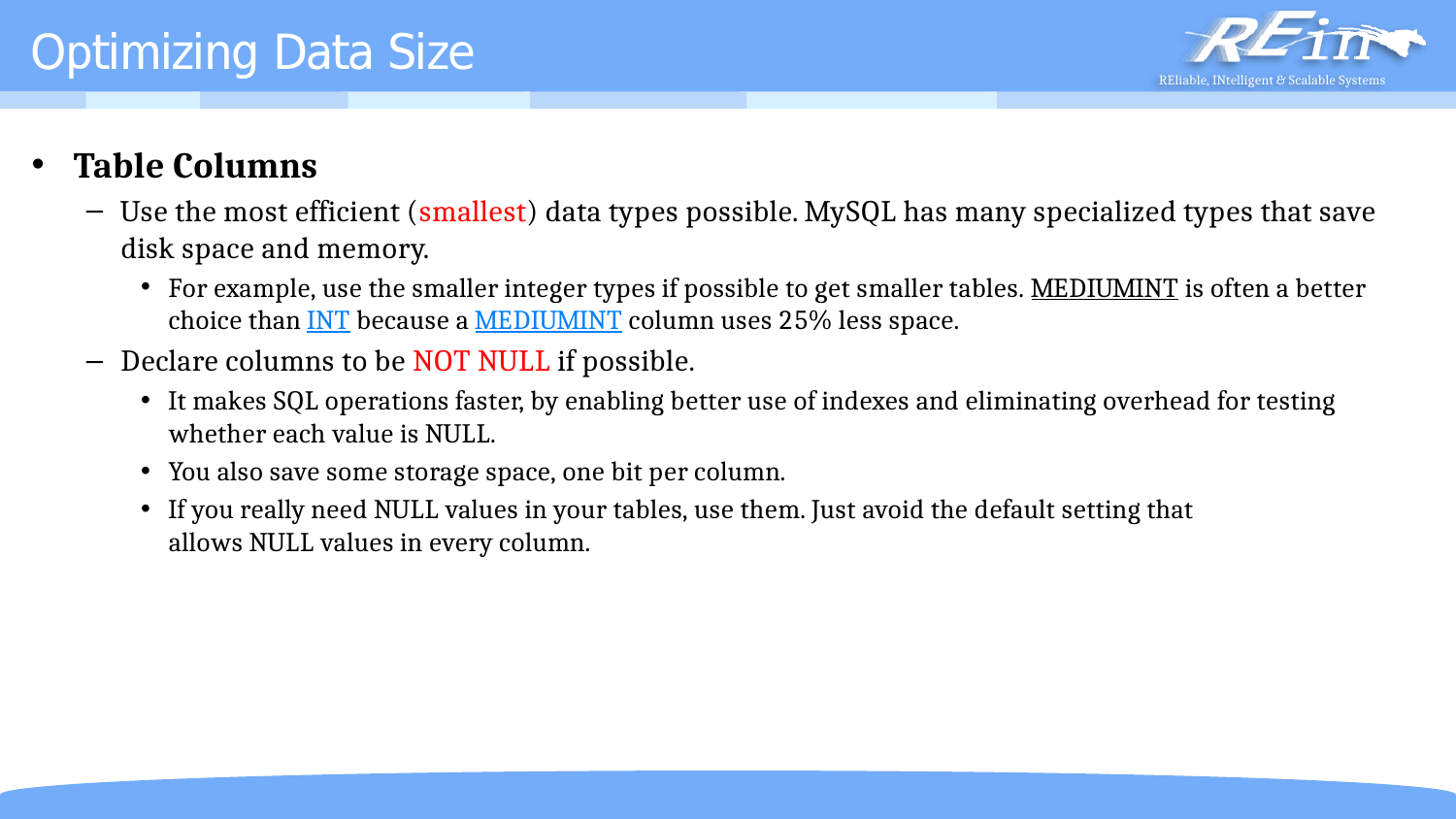

# Optimizing Data Size
Table Columns
Use the most efficient (smallest) data types possible. MySQL has many specialized types that save disk space and memory.
For example, use the smaller integer types if possible to get smaller tables. MEDIUMINT is often a better choice than INT because a MEDIUMINT column uses 25% less space.
Declare columns to be NOT NULL if possible.
It makes SQL operations faster, by enabling better use of indexes and eliminating overhead for testing whether each value is NULL.
You also save some storage space, one bit per column.
If you really need NULL values in your tables, use them. Just avoid the default setting that allows NULL values in every column.

28